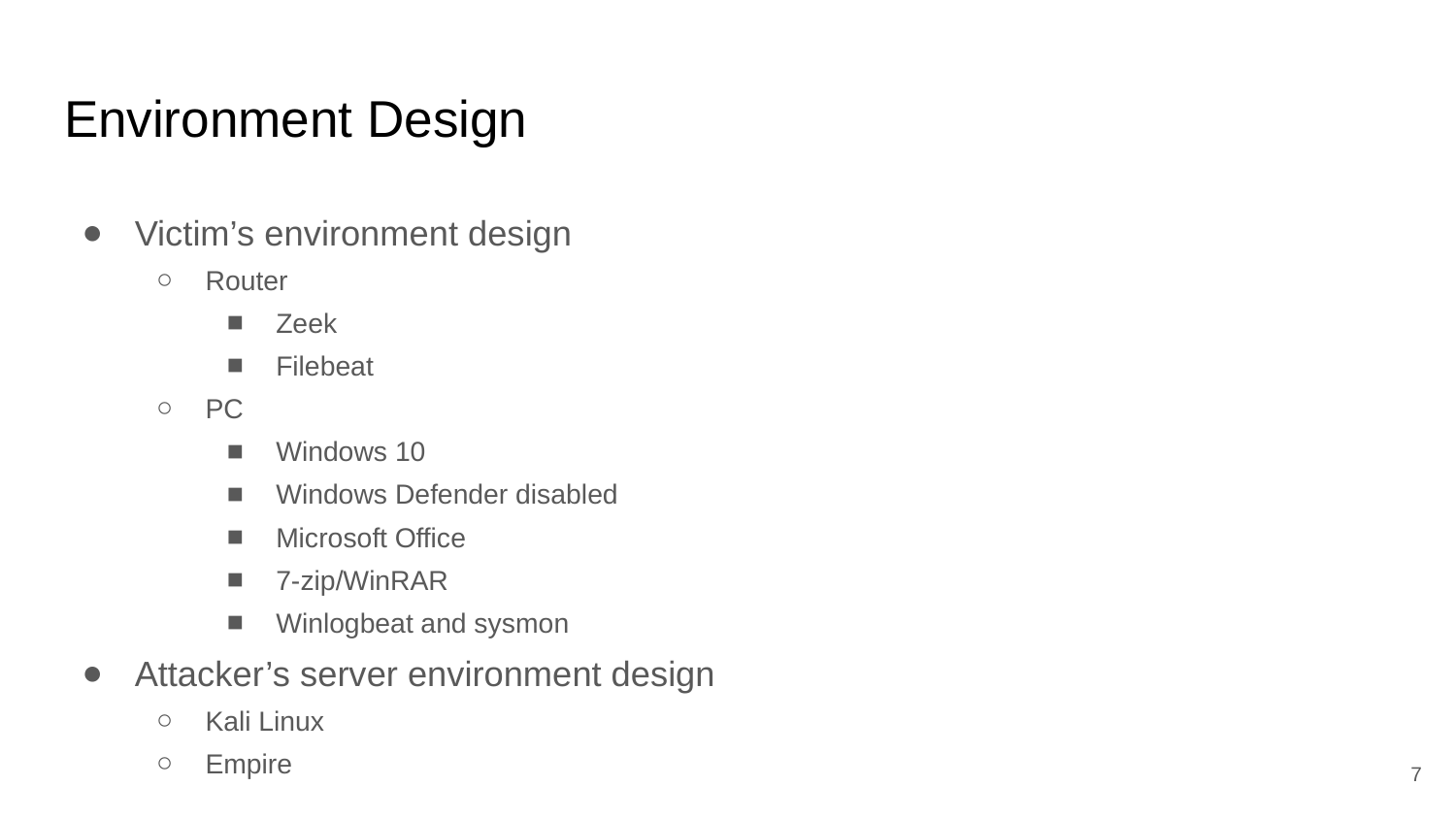

# Environment Design
Victim’s environment design
Router
Zeek
Filebeat
PC
Windows 10
Windows Defender disabled
Microsoft Office
7-zip/WinRAR
Winlogbeat and sysmon
Attacker’s server environment design
Kali Linux
Empire
7